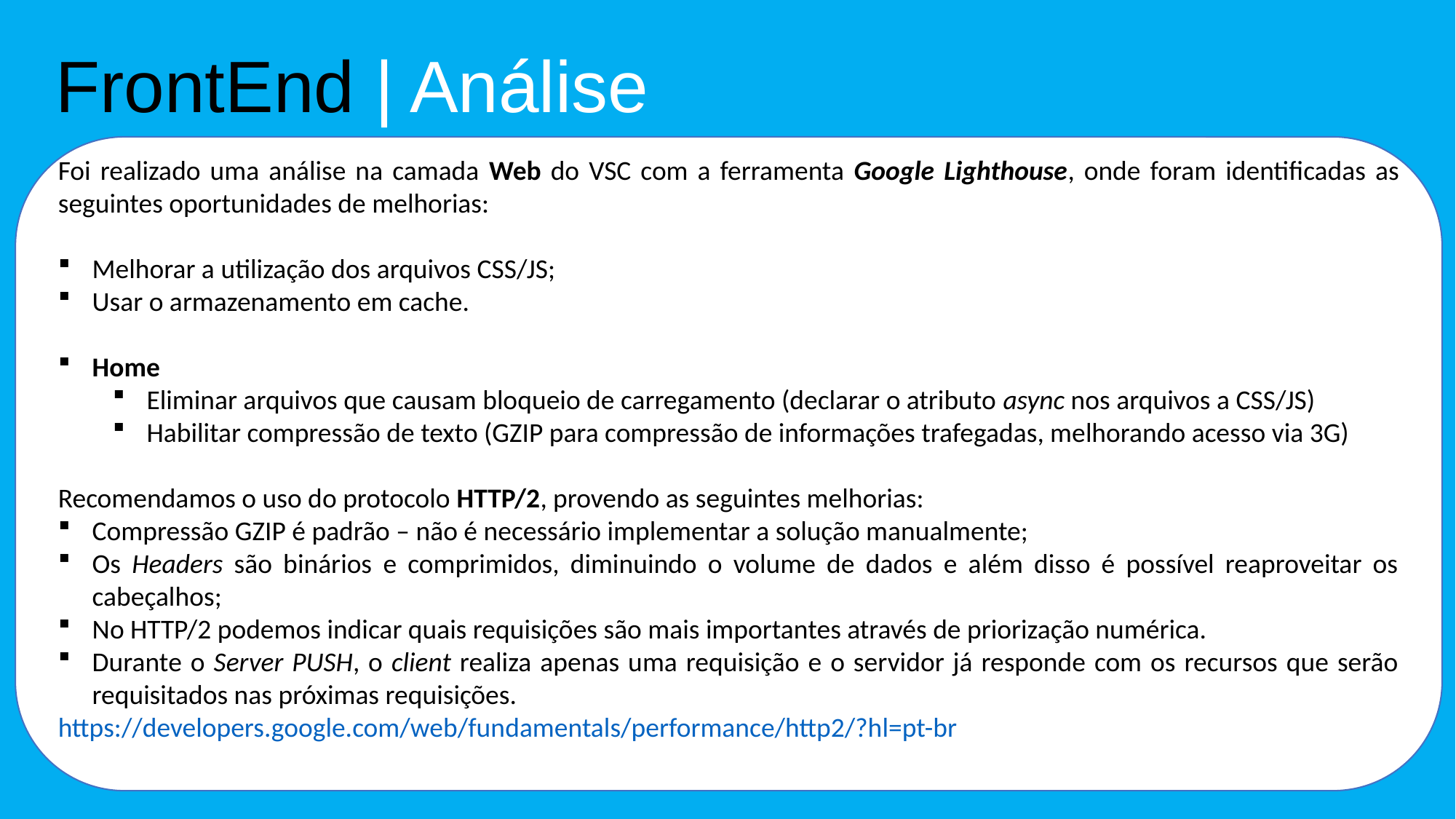

# FrontEnd | Análise
Foi realizado uma análise na camada Web do VSC com a ferramenta Google Lighthouse, onde foram identificadas as seguintes oportunidades de melhorias:

Melhorar a utilização dos arquivos CSS/JS;
Usar o armazenamento em cache.

Home
Eliminar arquivos que causam bloqueio de carregamento (declarar o atributo async nos arquivos a CSS/JS)
Habilitar compressão de texto (GZIP para compressão de informações trafegadas, melhorando acesso via 3G)

Recomendamos o uso do protocolo HTTP/2, provendo as seguintes melhorias:
Compressão GZIP é padrão – não é necessário implementar a solução manualmente;
Os Headers são binários e comprimidos, diminuindo o volume de dados e além disso é possível reaproveitar os cabeçalhos;
No HTTP/2 podemos indicar quais requisições são mais importantes através de priorização numérica.
Durante o Server PUSH, o client realiza apenas uma requisição e o servidor já responde com os recursos que serão requisitados nas próximas requisições.
https://developers.google.com/web/fundamentals/performance/http2/?hl=pt-br